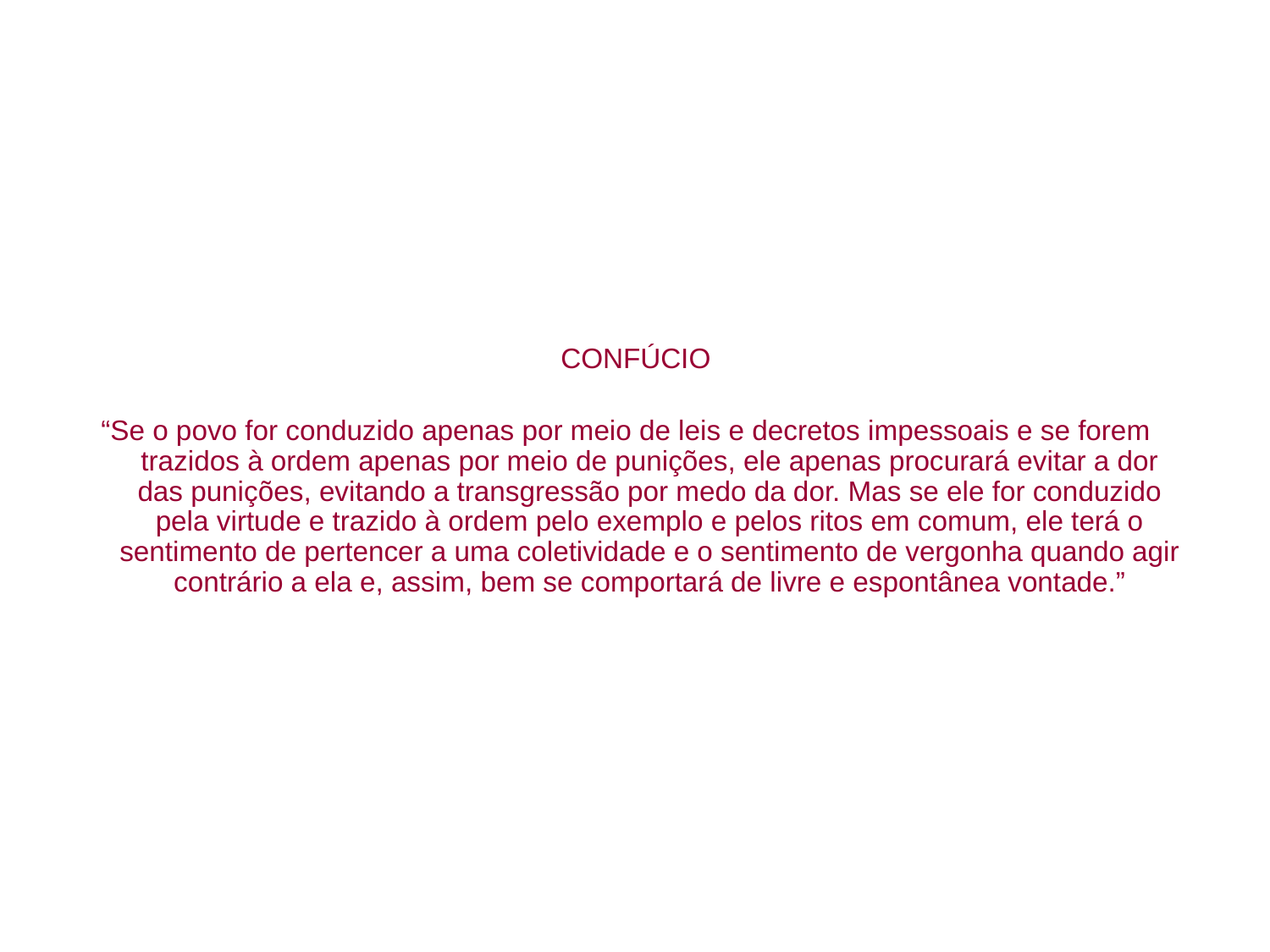

# ADMINISTRAÇÃO GERAL

                                                               CONFÚCIO

“Se o povo for conduzido apenas por meio de leis e decretos impessoais e se forem trazidos à ordem apenas por meio de punições, ele apenas procurará evitar a dor das punições, evitando a transgressão por medo da dor. Mas se ele for conduzido pela virtude e trazido à ordem pelo exemplo e pelos ritos em comum, ele terá o sentimento de pertencer a uma coletividade e o sentimento de vergonha quando agir contrário a ela e, assim, bem se comportará de livre e espontânea vontade.”